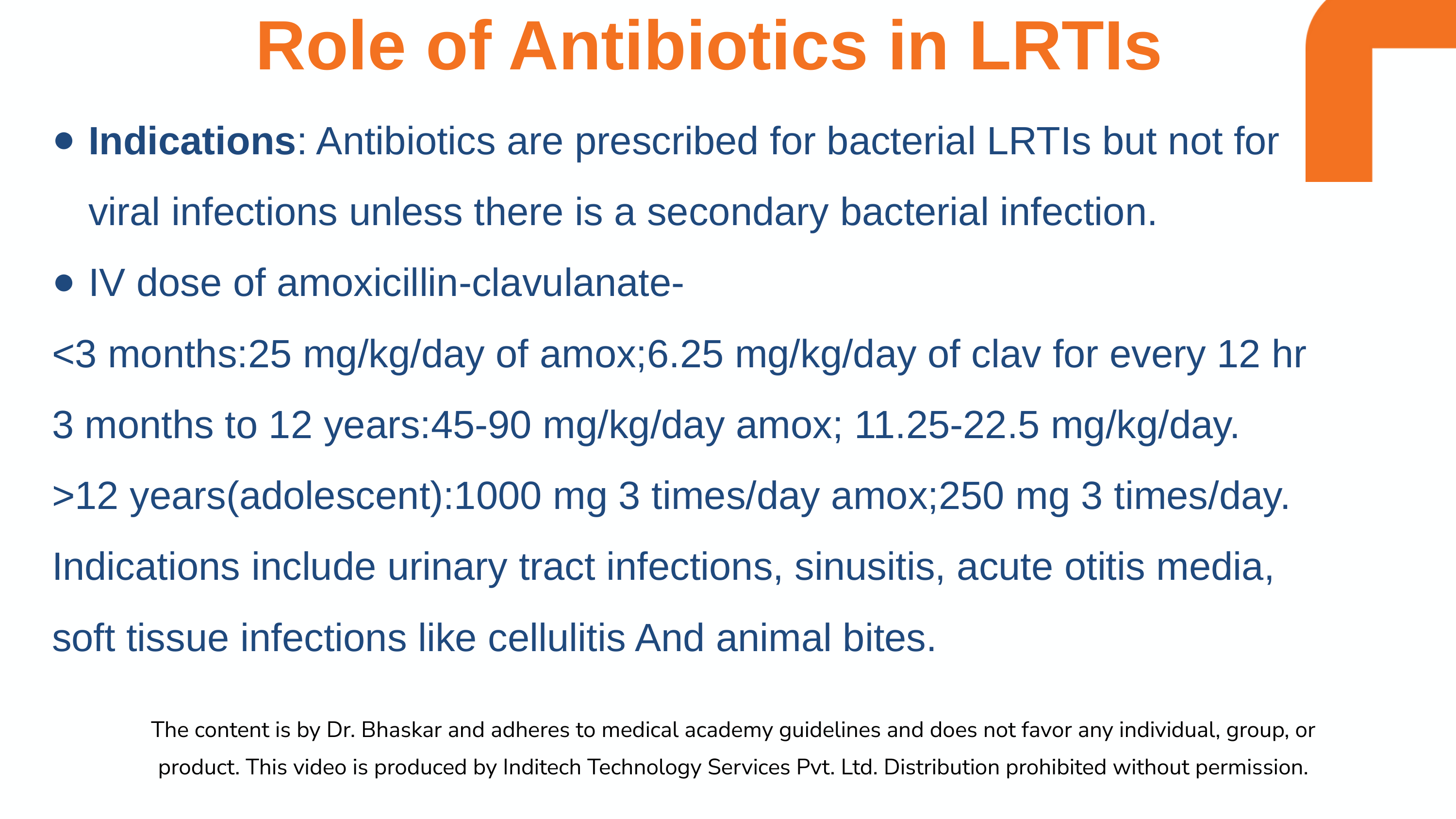

Role of Antibiotics in LRTIs

Indications: Antibiotics are prescribed for bacterial LRTIs but not for viral infections unless there is a secondary bacterial infection.
IV dose of amoxicillin-clavulanate-
<3 months:25 mg/kg/day of amox;6.25 mg/kg/day of clav for every 12 hr
3 months to 12 years:45-90 mg/kg/day amox; 11.25-22.5 mg/kg/day.
>12 years(adolescent):1000 mg 3 times/day amox;250 mg 3 times/day.
Indications include urinary tract infections, sinusitis, acute otitis media, soft tissue infections like cellulitis And animal bites.

The content is by Dr. Bhaskar and adheres to medical academy guidelines and does not favor any individual, group, or product. This video is produced by Inditech Technology Services Pvt. Ltd. Distribution prohibited without permission.